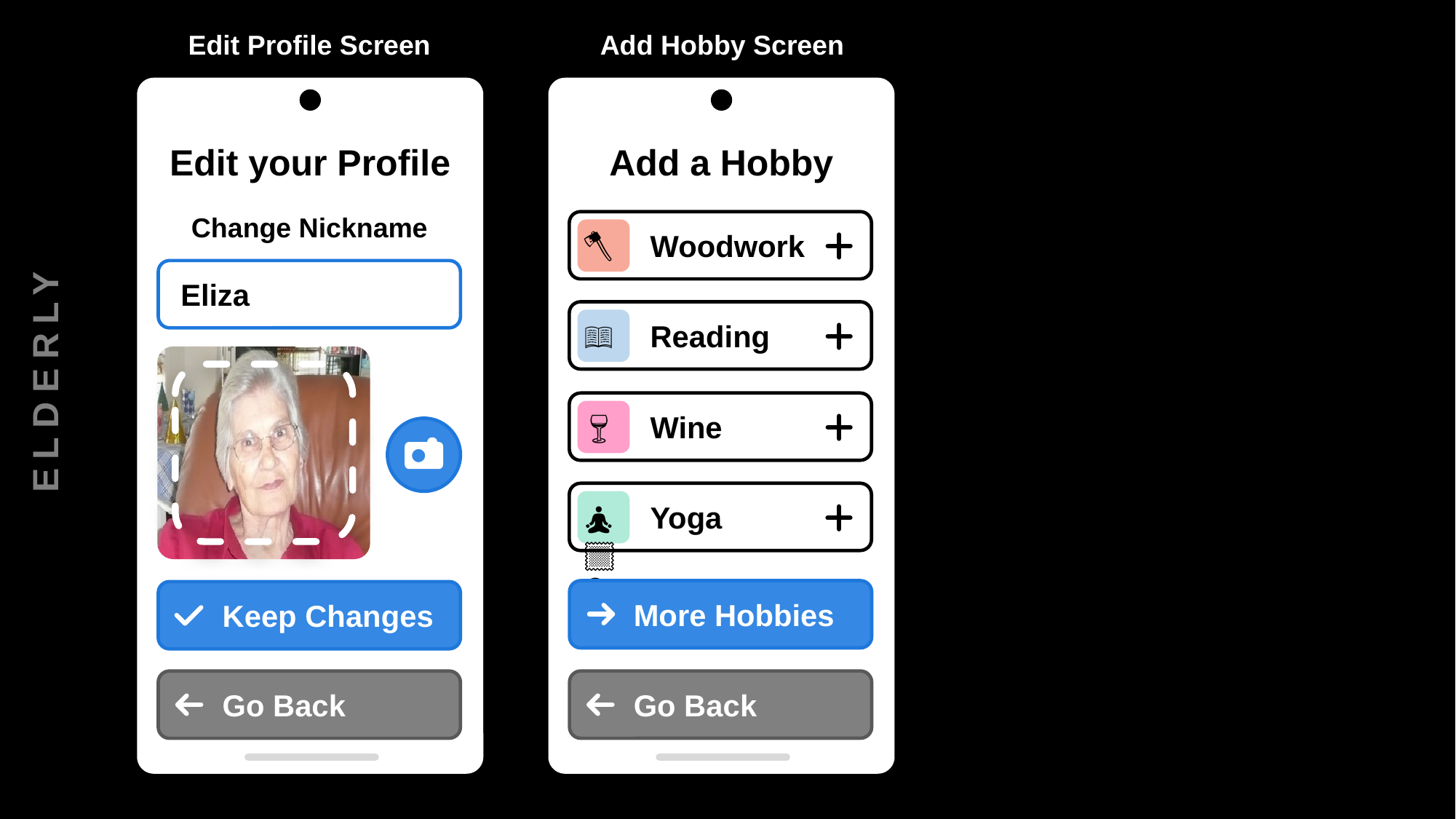

Edit Profile Screen
Add Hobby Screen

Edit your Profile
Add a Hobby
Change Nickname
        Woodwork

🪓
 Eliza
        Reading

📖

ELDERLY

        Wine

🍷

        Yoga

🧘🏼‍♀️
      More Hobbies
      Keep Changes
      Go Back
      Go Back